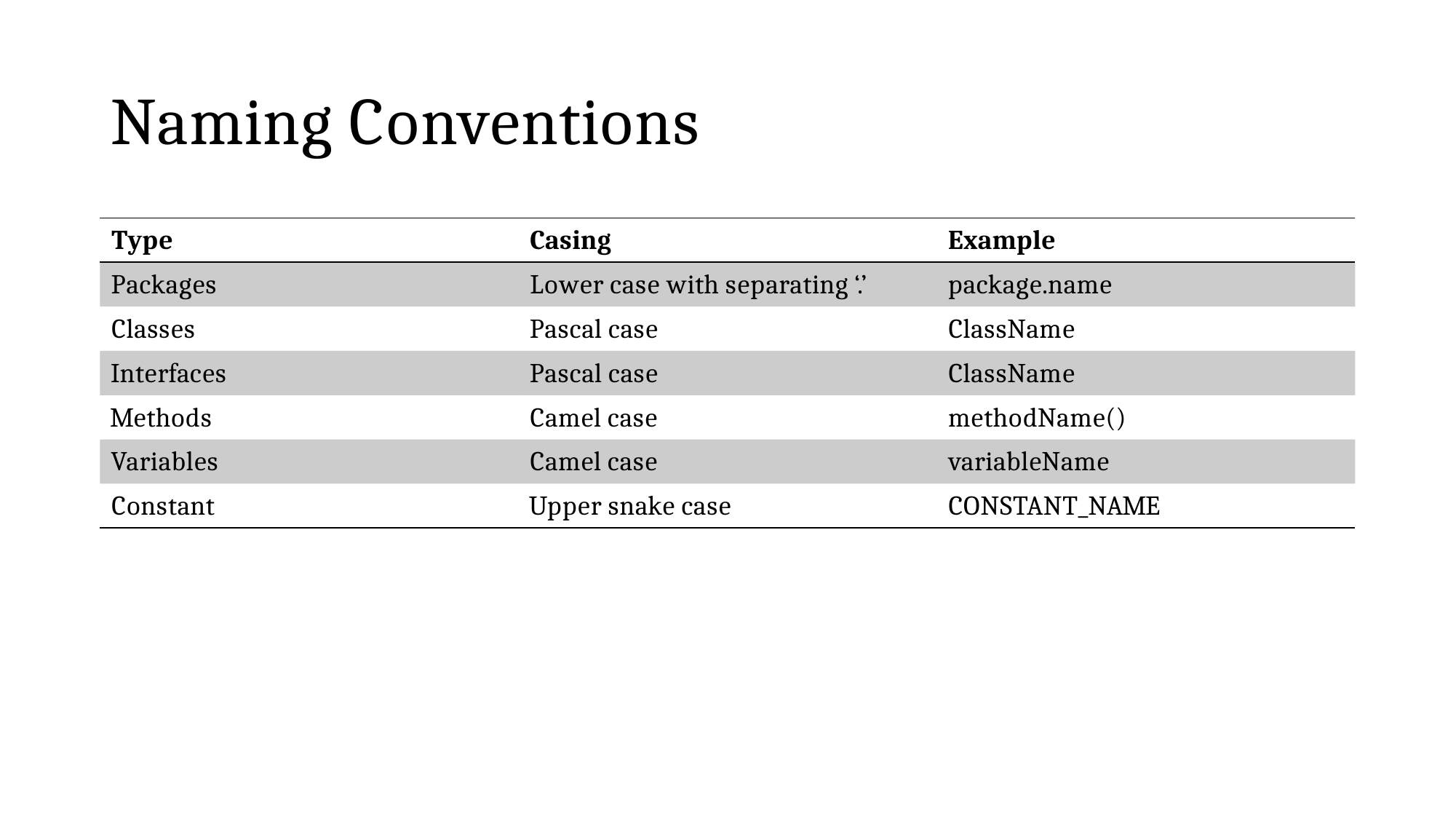

# Naming Conventions
| Type | Casing | Example |
| --- | --- | --- |
| Packages | Lower case with separating ‘.’ | package.name |
| Classes | Pascal case | ClassName |
| Interfaces | Pascal case | ClassName |
| Methods | Camel case | methodName() |
| Variables | Camel case | variableName |
| Constant | Upper snake case | CONSTANT\_NAME |